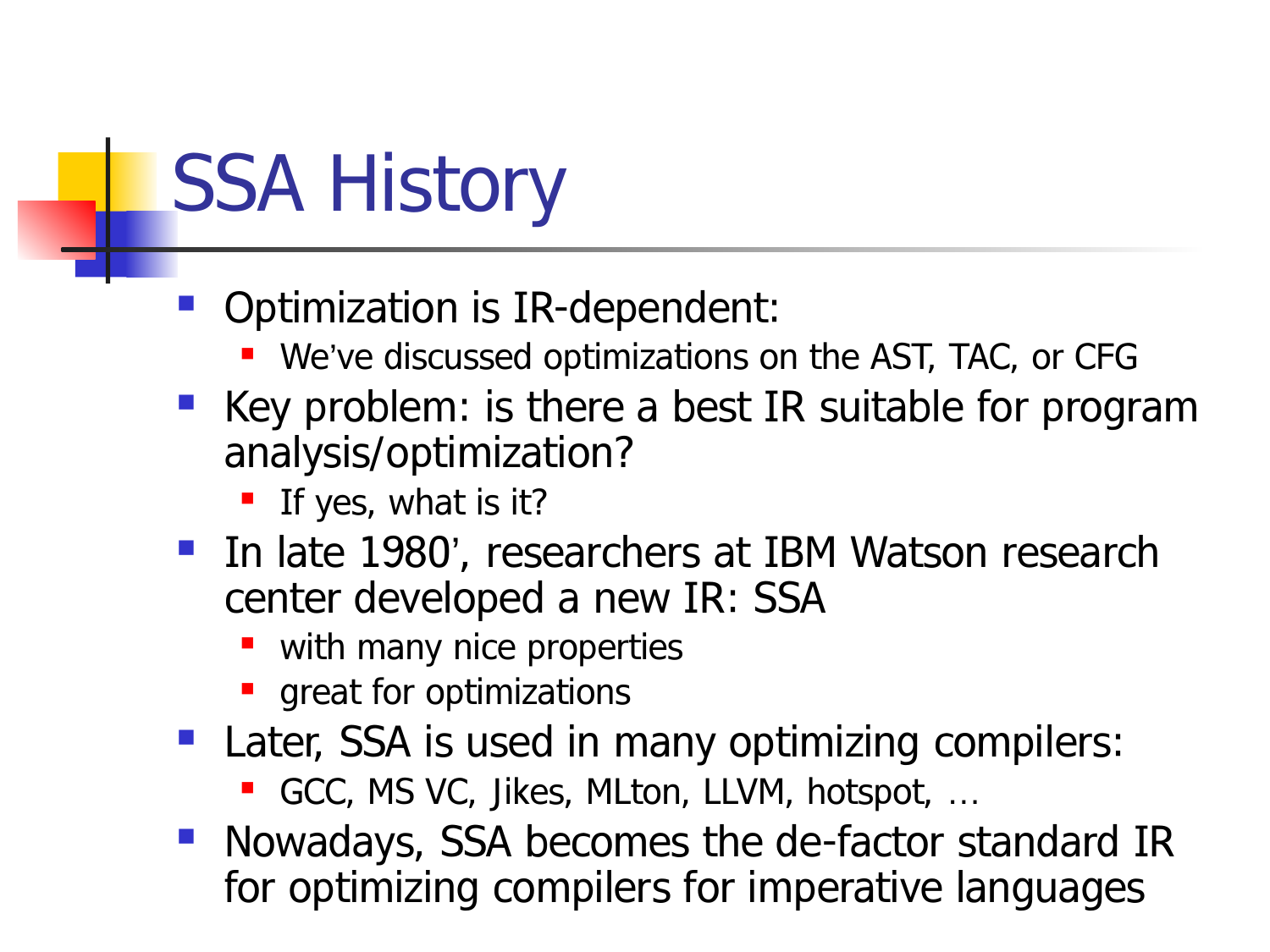

# SSA History
Optimization is IR-dependent:
We’ve discussed optimizations on the AST, TAC, or CFG
Key problem: is there a best IR suitable for program analysis/optimization?
If yes, what is it?
In late 1980’, researchers at IBM Watson research center developed a new IR: SSA
with many nice properties
great for optimizations
Later, SSA is used in many optimizing compilers:
GCC, MS VC, Jikes, MLton, LLVM, hotspot, …
Nowadays, SSA becomes the de-factor standard IR for optimizing compilers for imperative languages